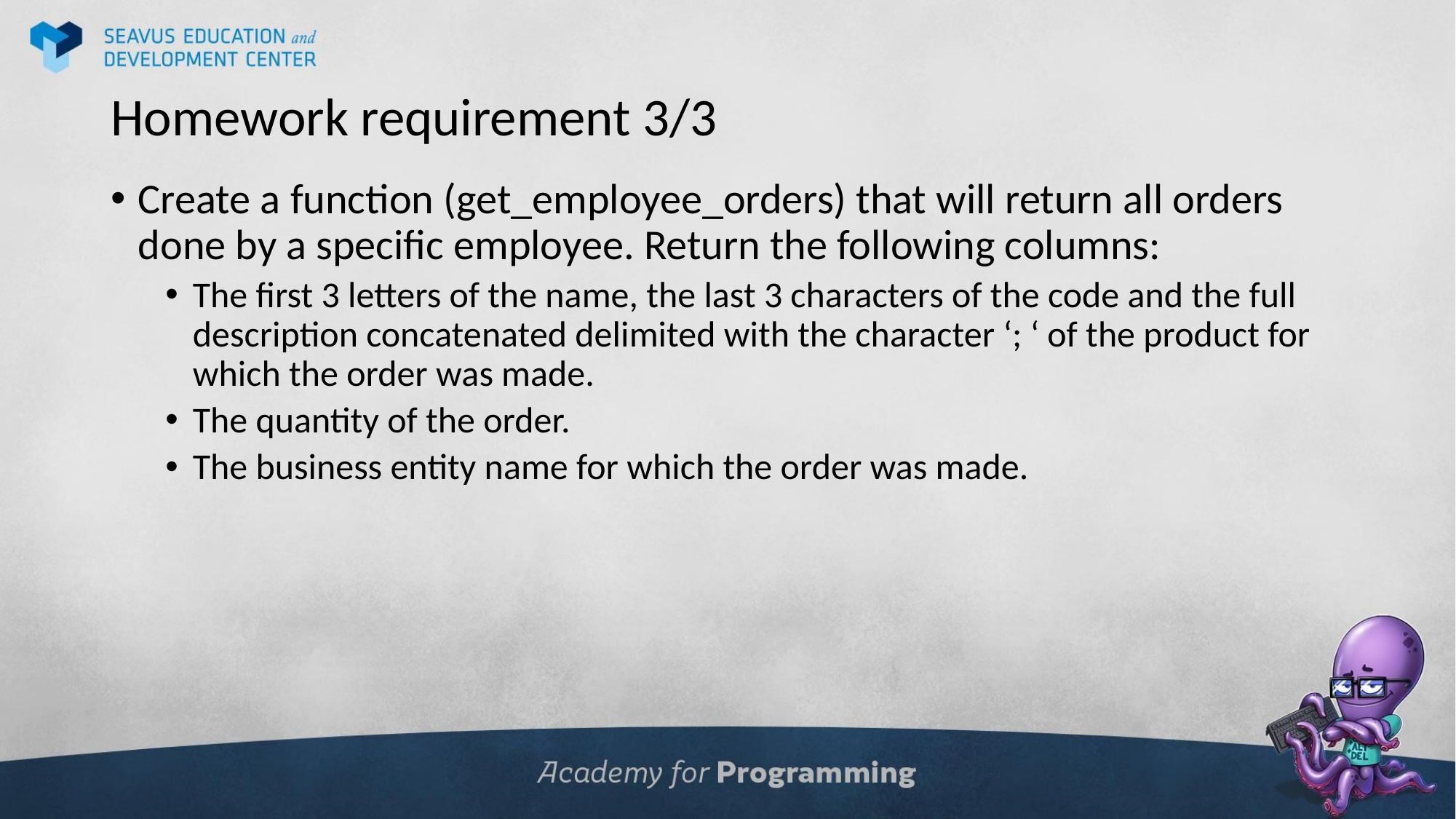

# Homework requirement 3/3
Create a function (get_employee_orders) that will return all orders done by a specific employee. Return the following columns:
The first 3 letters of the name, the last 3 characters of the code and the full description concatenated delimited with the character ‘; ‘ of the product for which the order was made.
The quantity of the order.
The business entity name for which the order was made.